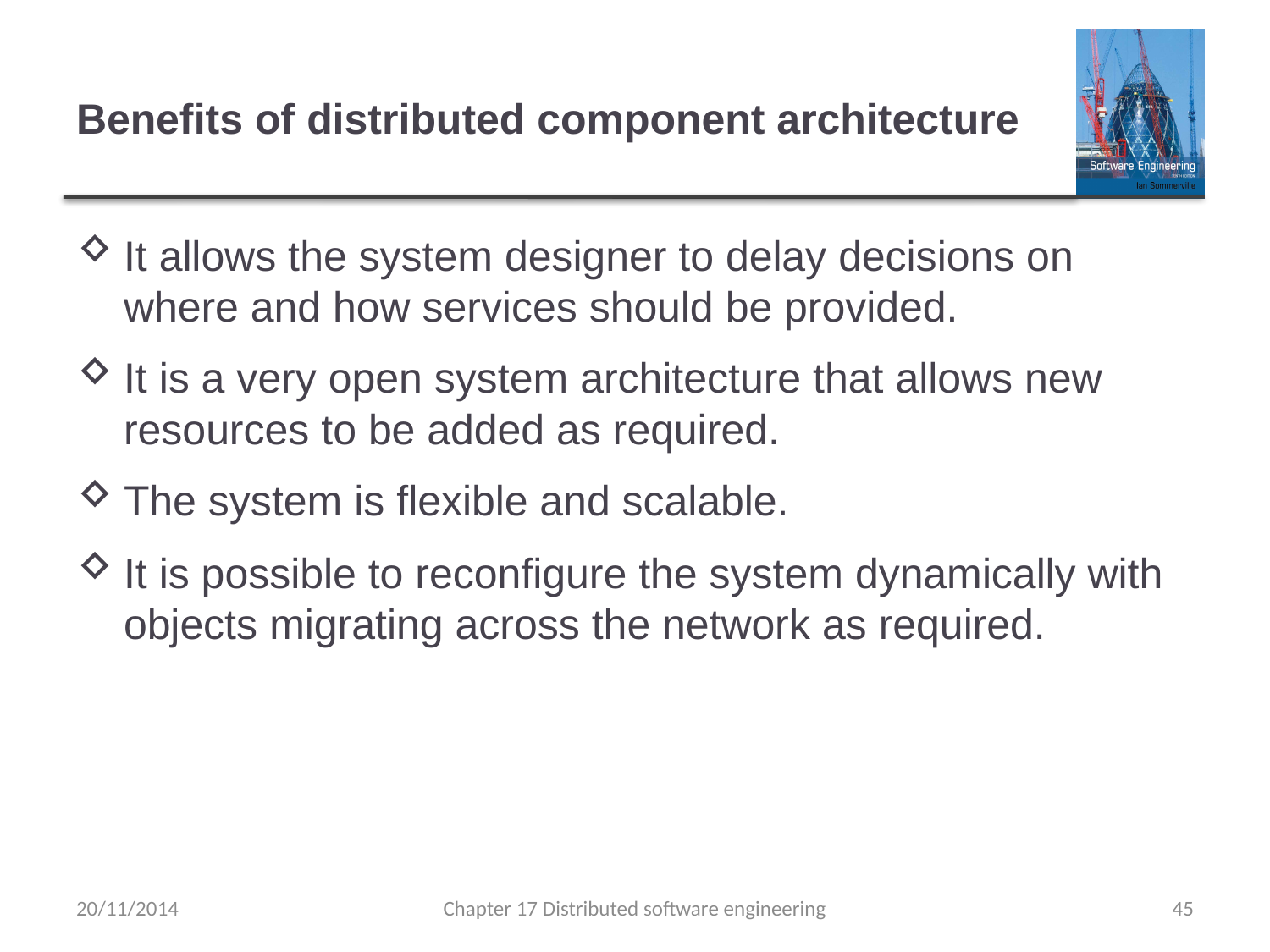

# Benefits of distributed component architecture
It allows the system designer to delay decisions on where and how services should be provided.
It is a very open system architecture that allows new resources to be added as required.
The system is flexible and scalable.
It is possible to reconfigure the system dynamically with objects migrating across the network as required.

20/11/2014
Chapter 17 Distributed software engineering
45